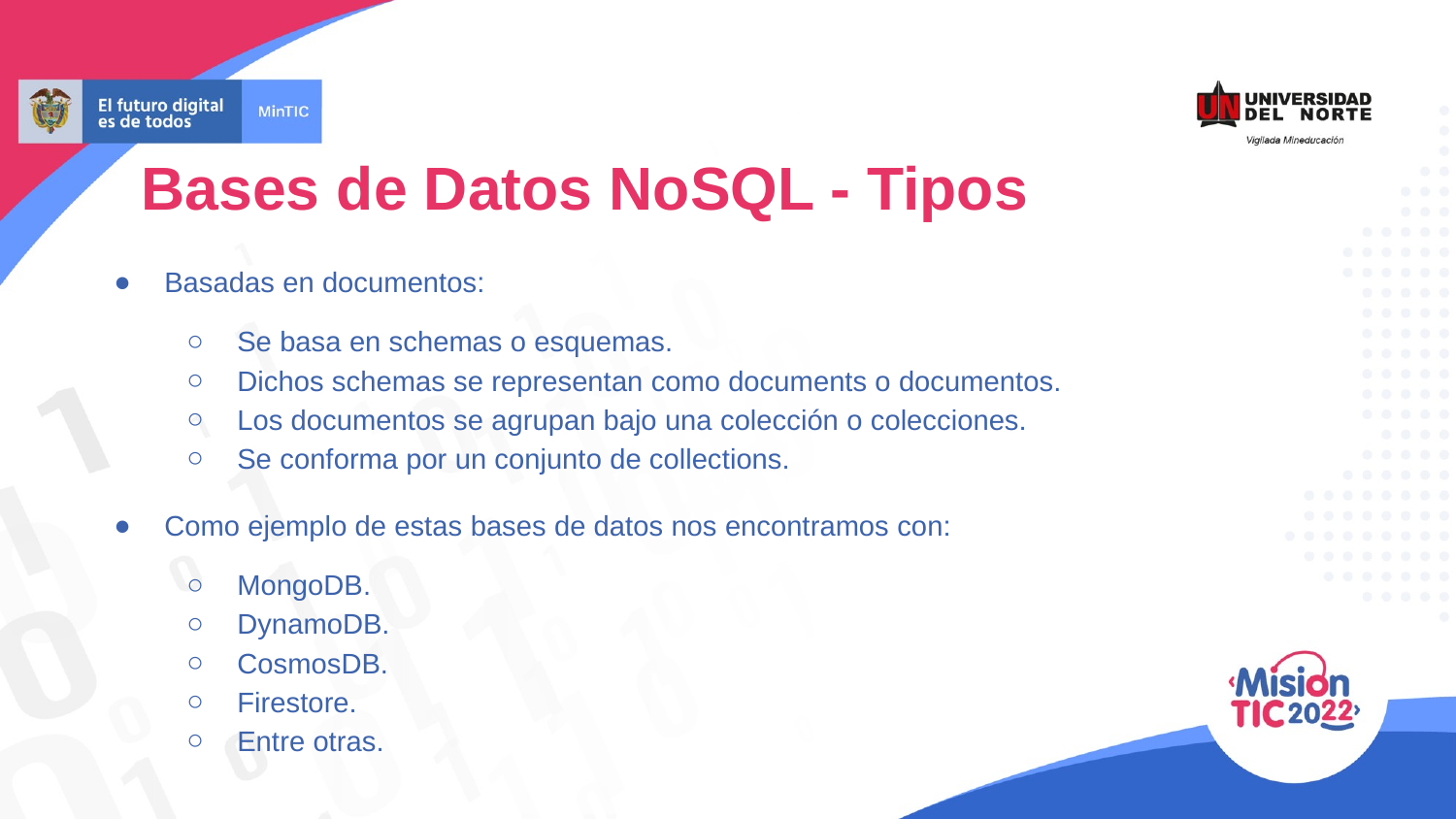

Bases de Datos NoSQL - Tipos
Basadas en documentos:
Se basa en schemas o esquemas.
Dichos schemas se representan como documents o documentos.
Los documentos se agrupan bajo una colección o colecciones.
Se conforma por un conjunto de collections.
Como ejemplo de estas bases de datos nos encontramos con:
MongoDB.
DynamoDB.
CosmosDB.
Firestore.
Entre otras.